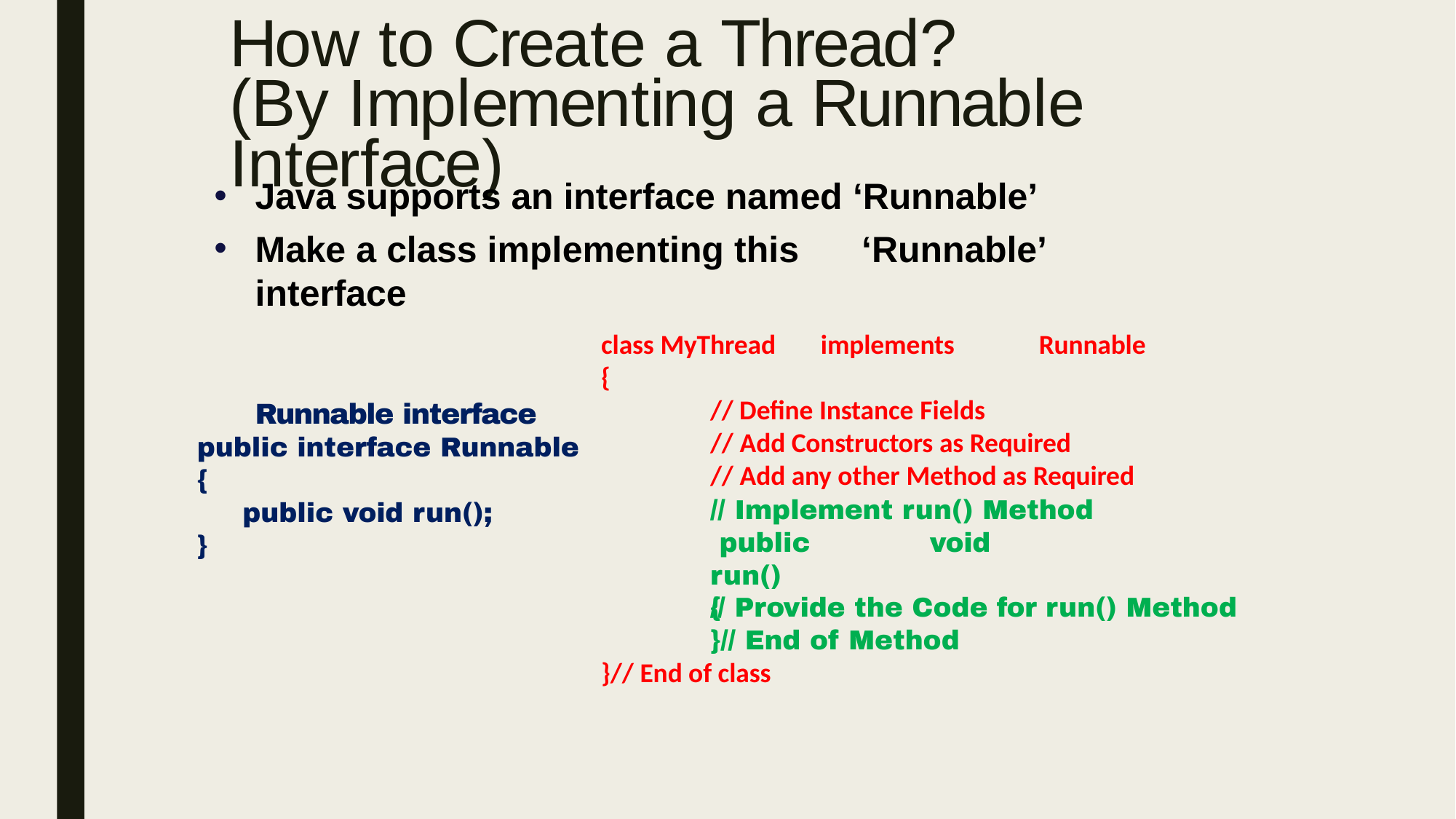

# How to Create a Thread?
(By Implementing a Runnable Interface)
Java supports an interface named ‘Runnable’
Make a class implementing this	‘Runnable’ interface
class MyThread	implements	Runnable
{
// Define Instance Fields
// Add Constructors as Required
// Add any other Method as Required
// Implement run() Method  public	void	run()
{
Runnable interface
public interface Runnable
{
public void run();
}
// Provide the Code for run() Method
}// End of Method
}// End of class